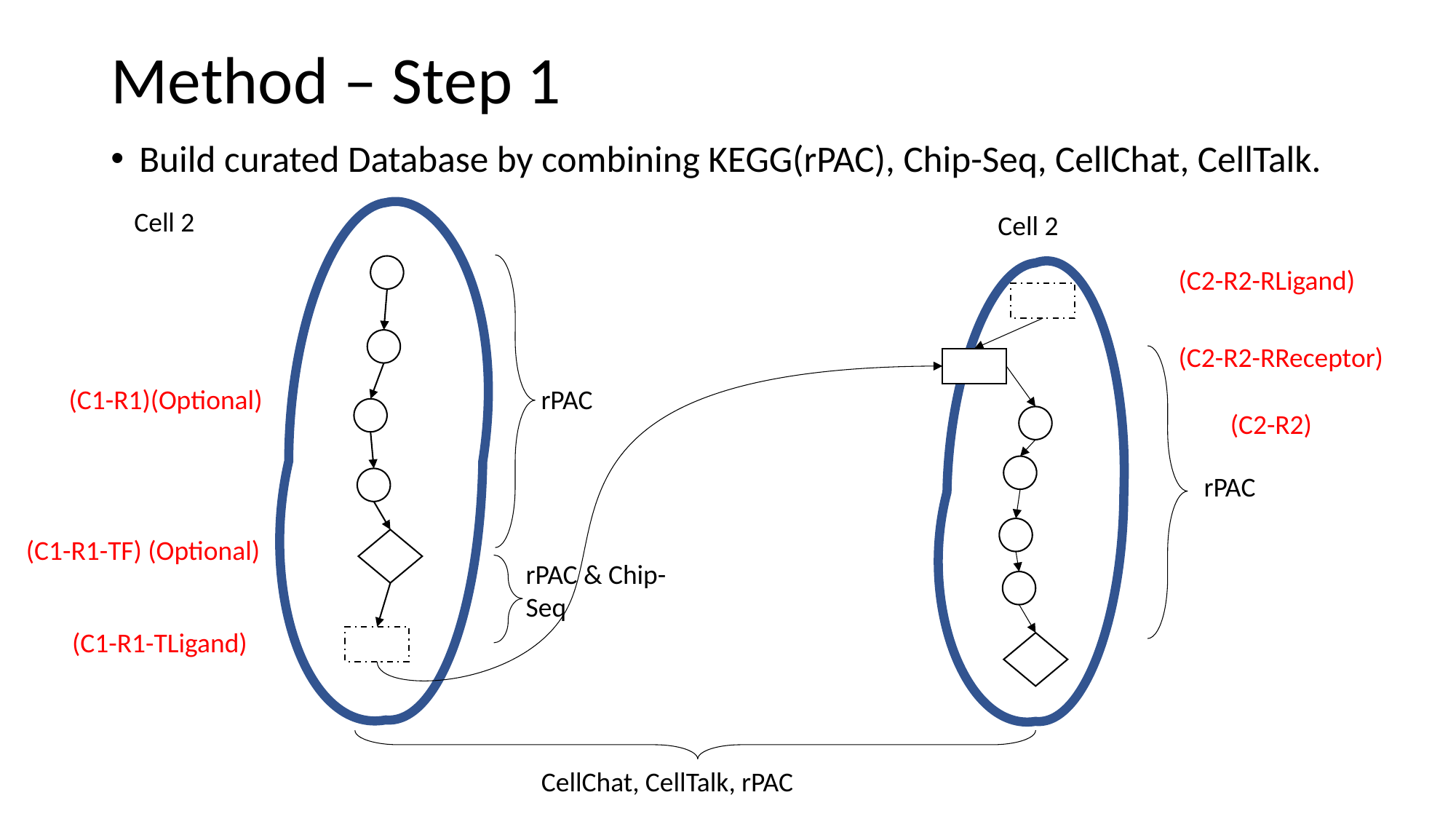

# Method – Step 1
Build curated Database by combining KEGG(rPAC), Chip-Seq, CellChat, CellTalk.
Cell 2

Cell 2

(C2-R2-RLigand)

(C2-R2-RReceptor)

(C1-R1)(Optional)
rPAC

(C2-R2)

rPAC

(C1-R1-TF) (Optional)

rPAC & Chip-Seq

(C1-R1-TLigand)

CellChat, CellTalk, rPAC